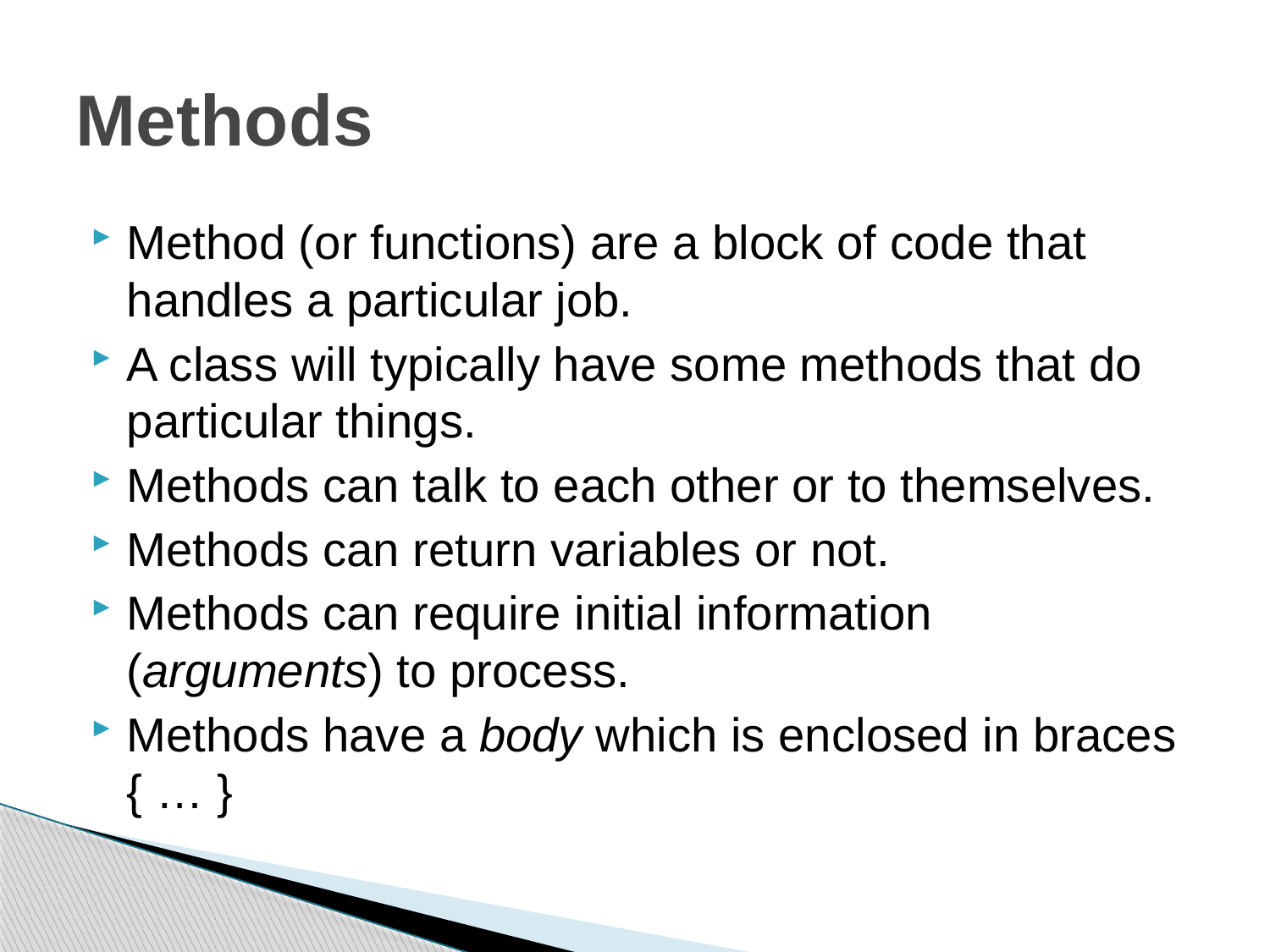

# Methods
Method (or functions) are a block of code that handles a particular job.
A class will typically have some methods that do particular things.
Methods can talk to each other or to themselves.
Methods can return variables or not.
Methods can require initial information (arguments) to process.
Methods have a body which is enclosed in braces { … }